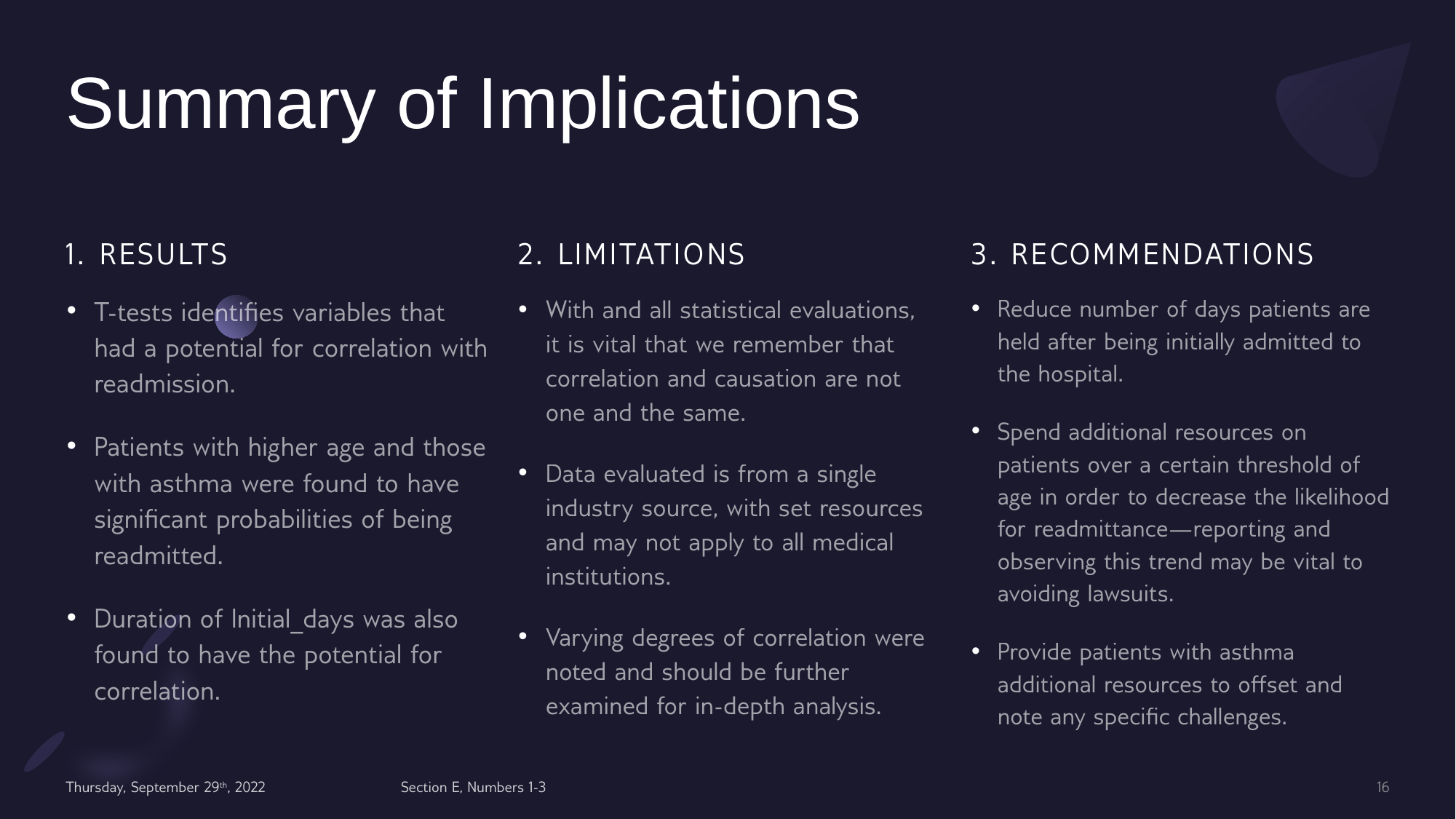

# Summary of Implications
1. Results
2. Limitations
3. Recommendations
With and all statistical evaluations, it is vital that we remember that correlation and causation are not one and the same.
Data evaluated is from a single industry source, with set resources and may not apply to all medical institutions.
Varying degrees of correlation were noted and should be further examined for in-depth analysis.

Reduce number of days patients are held after being initially admitted to the hospital.
Spend additional resources on patients over a certain threshold of age in order to decrease the likelihood for readmittance—reporting and observing this trend may be vital to avoiding lawsuits.
Provide patients with asthma additional resources to offset and note any specific challenges.
T-tests identifies variables that had a potential for correlation with readmission.
Patients with higher age and those with asthma were found to have significant probabilities of being readmitted.
Duration of Initial_days was also found to have the potential for correlation.
Thursday, September 29th, 2022
Section E, Numbers 1-3
16